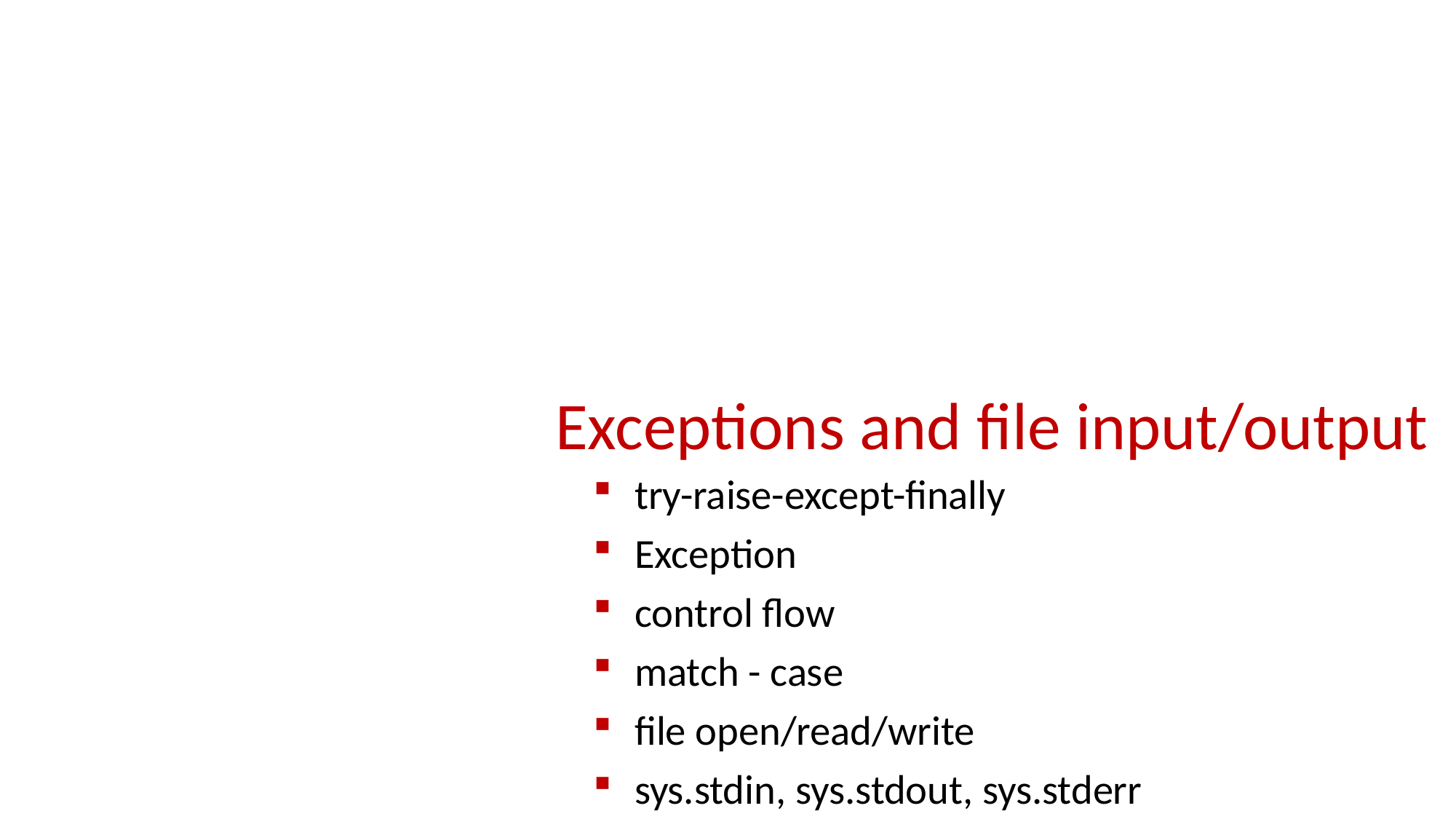

# Exceptions and file input/output
try-raise-except-finally
Exception
control flow
match - case
file open/read/write
sys.stdin, sys.stdout, sys.stderr